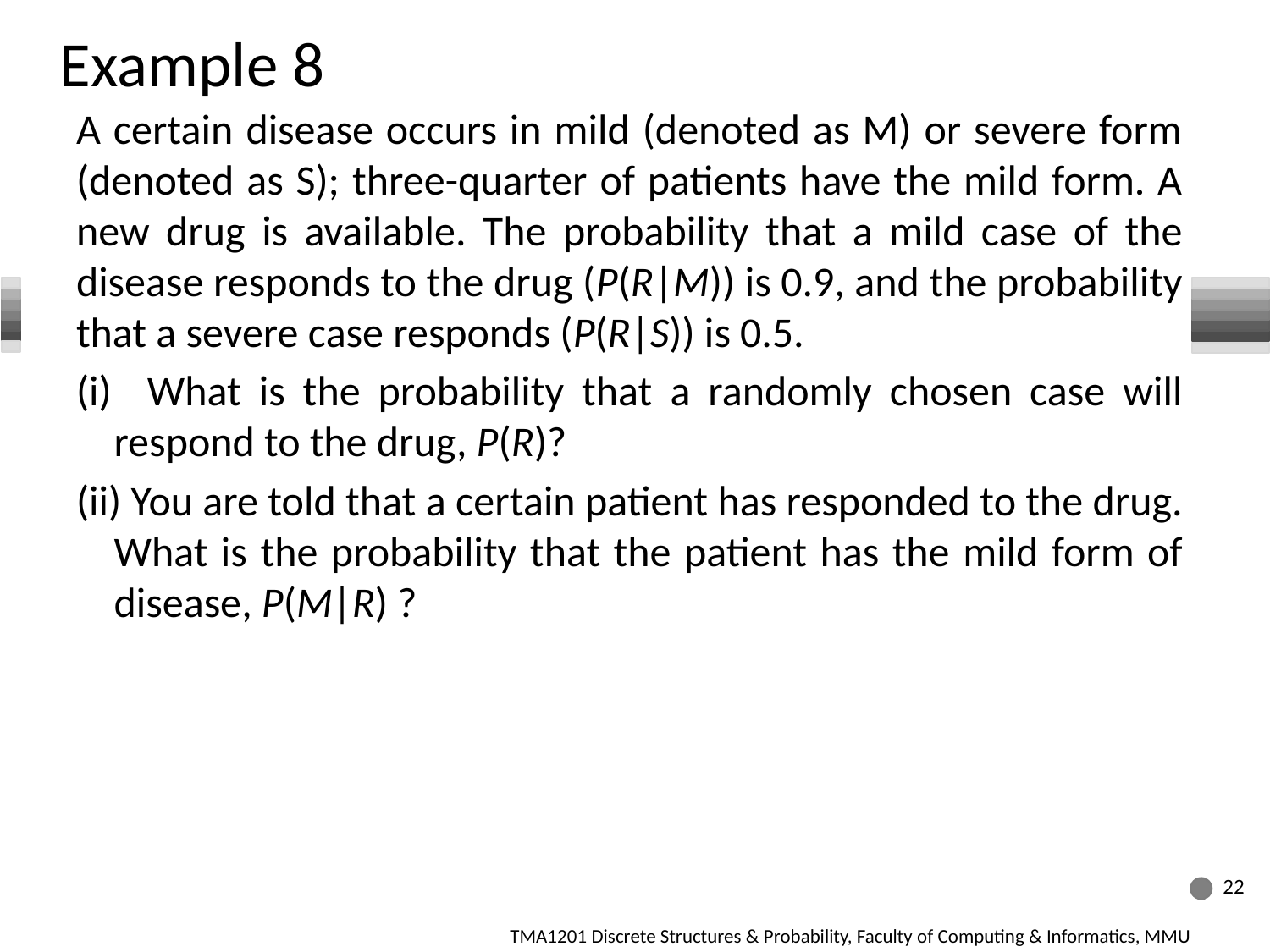

# Example 8
A certain disease occurs in mild (denoted as M) or severe form (denoted as S); three-quarter of patients have the mild form. A new drug is available. The probability that a mild case of the disease responds to the drug (P(R|M)) is 0.9, and the probability that a severe case responds (P(R|S)) is 0.5.
(i)  What is the probability that a randomly chosen case will respond to the drug, P(R)?
(ii) You are told that a certain patient has responded to the drug. What is the probability that the patient has the mild form of disease, P(M|R) ?

22
TMA1201 Discrete Structures & Probability, Faculty of Computing & Informatics, MMU